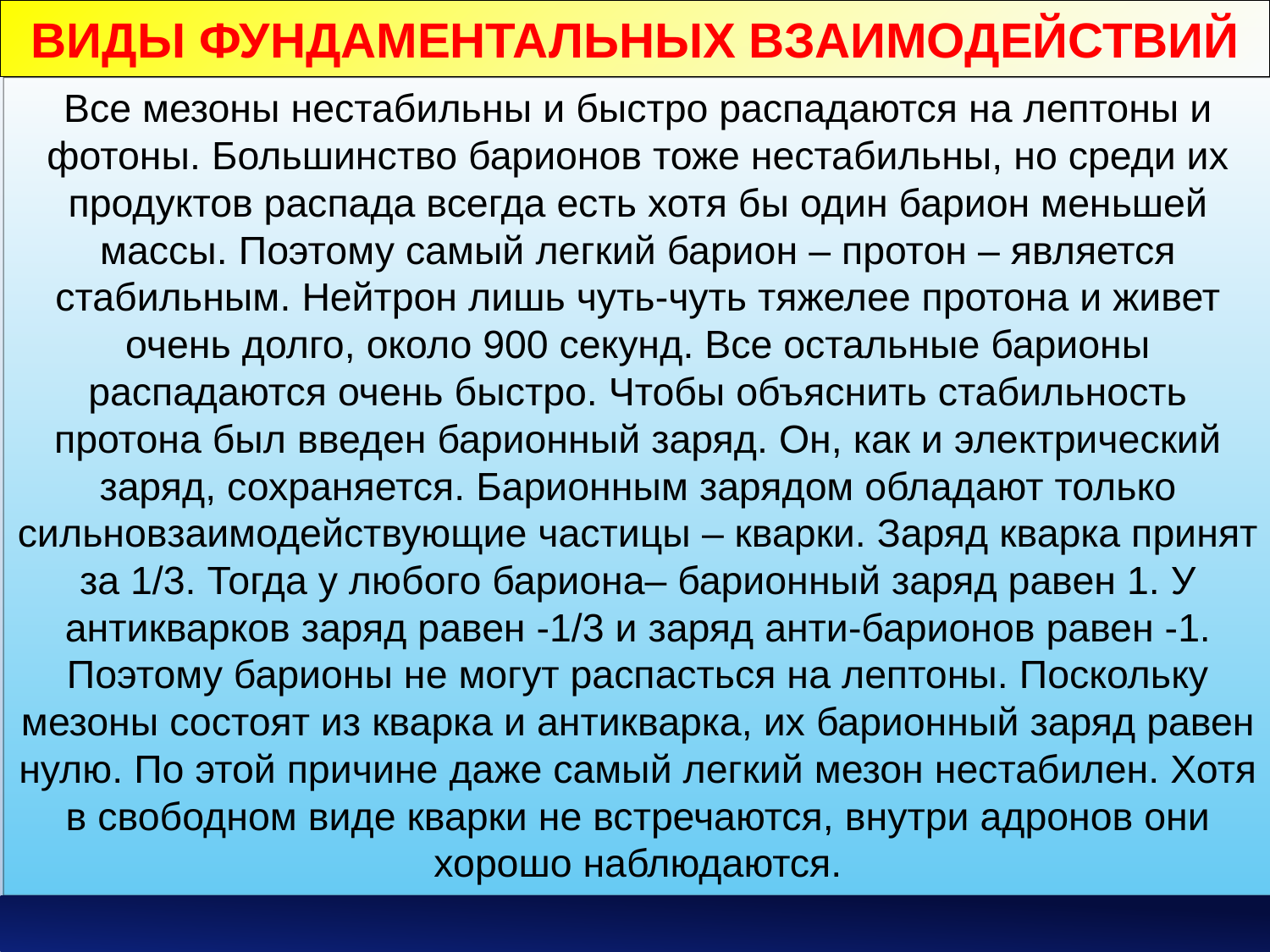

# Виды фундаментальных взаимодействий
Все мезоны нестабильны и быстро распадаются на лептоны и фотоны. Большинство барионов тоже нестабильны, но среди их продуктов распада всегда есть хотя бы один барион меньшей массы. Поэтому самый легкий барион – протон – является стабильным. Нейтрон лишь чуть-чуть тяжелее протона и живет очень долго, около 900 секунд. Все остальные барионы распадаются очень быстро. Чтобы объяснить стабильность протона был введен барионный заряд. Он, как и электрический заряд, сохраняется. Барионным зарядом обладают только сильновзаимодействующие частицы – кварки. Заряд кварка принят за 1/3. Тогда у любого бариона– барионный заряд равен 1. У антикварков заряд равен -1/3 и заряд анти-барионов равен -1. Поэтому барионы не могут распасться на лептоны. Поскольку мезоны состоят из кварка и антикварка, их барионный заряд равен нулю. По этой причине даже самый легкий мезон нестабилен. Хотя в свободном виде кварки не встречаются, внутри адронов они хорошо наблюдаются.